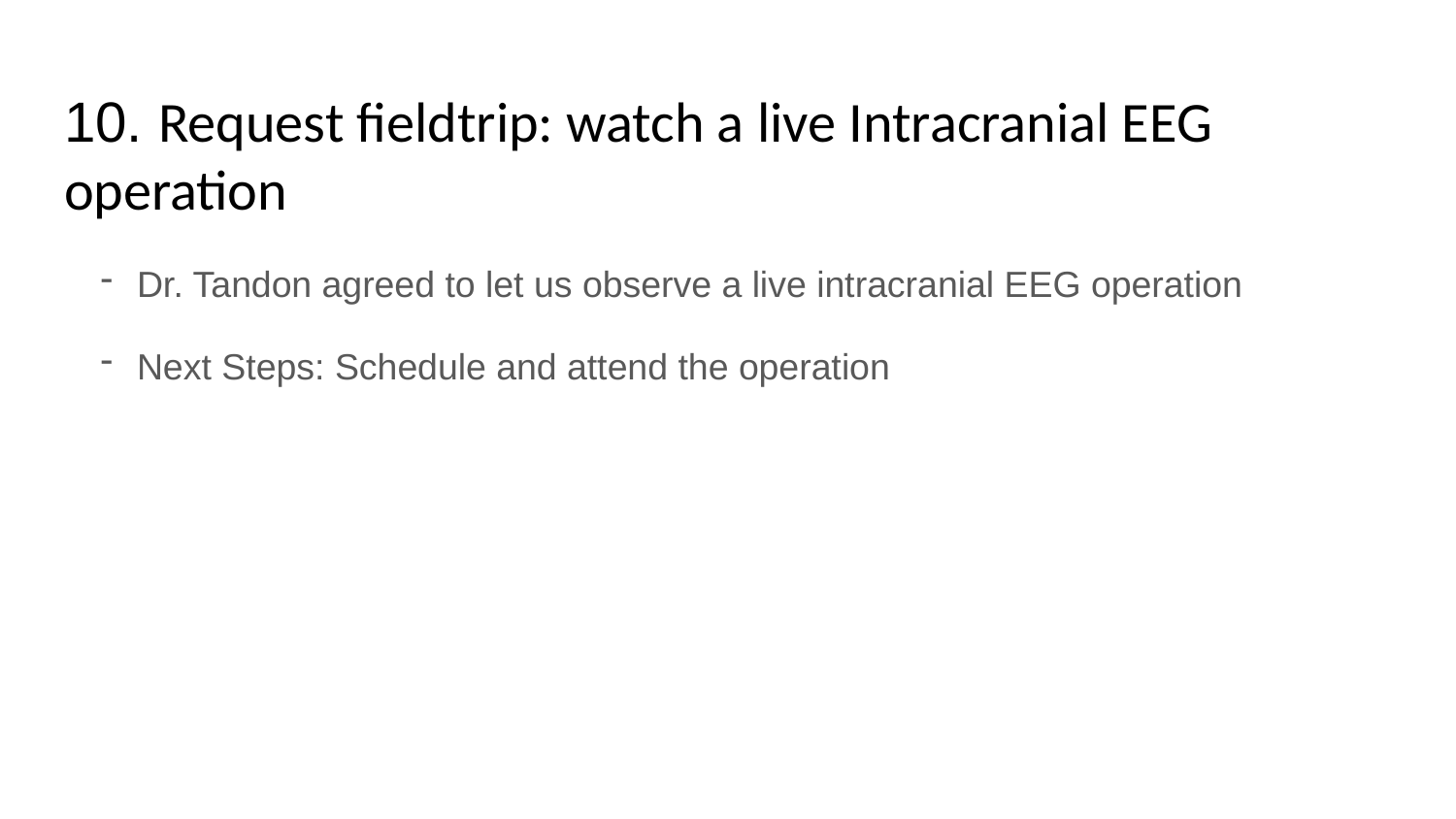

# 10. Request fieldtrip: watch a live Intracranial EEG operation
Dr. Tandon agreed to let us observe a live intracranial EEG operation
Next Steps: Schedule and attend the operation